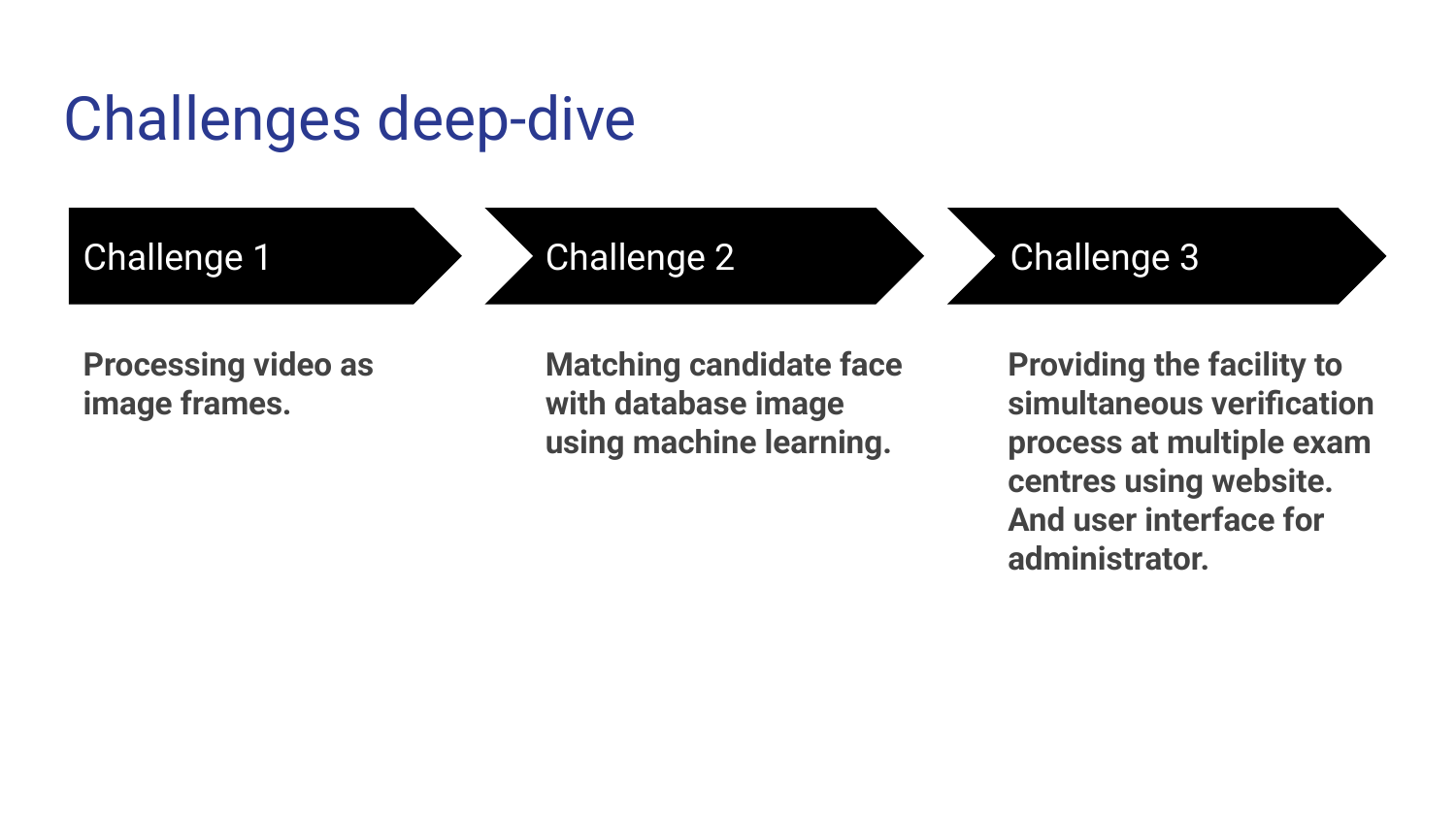

Challenges deep-dive

Challenge 1
Challenge 2
Challenge 3
Processing video as image frames.
Matching candidate face with database image using machine learning.
Providing the facility to simultaneous verification process at multiple exam centres using website. And user interface for administrator.